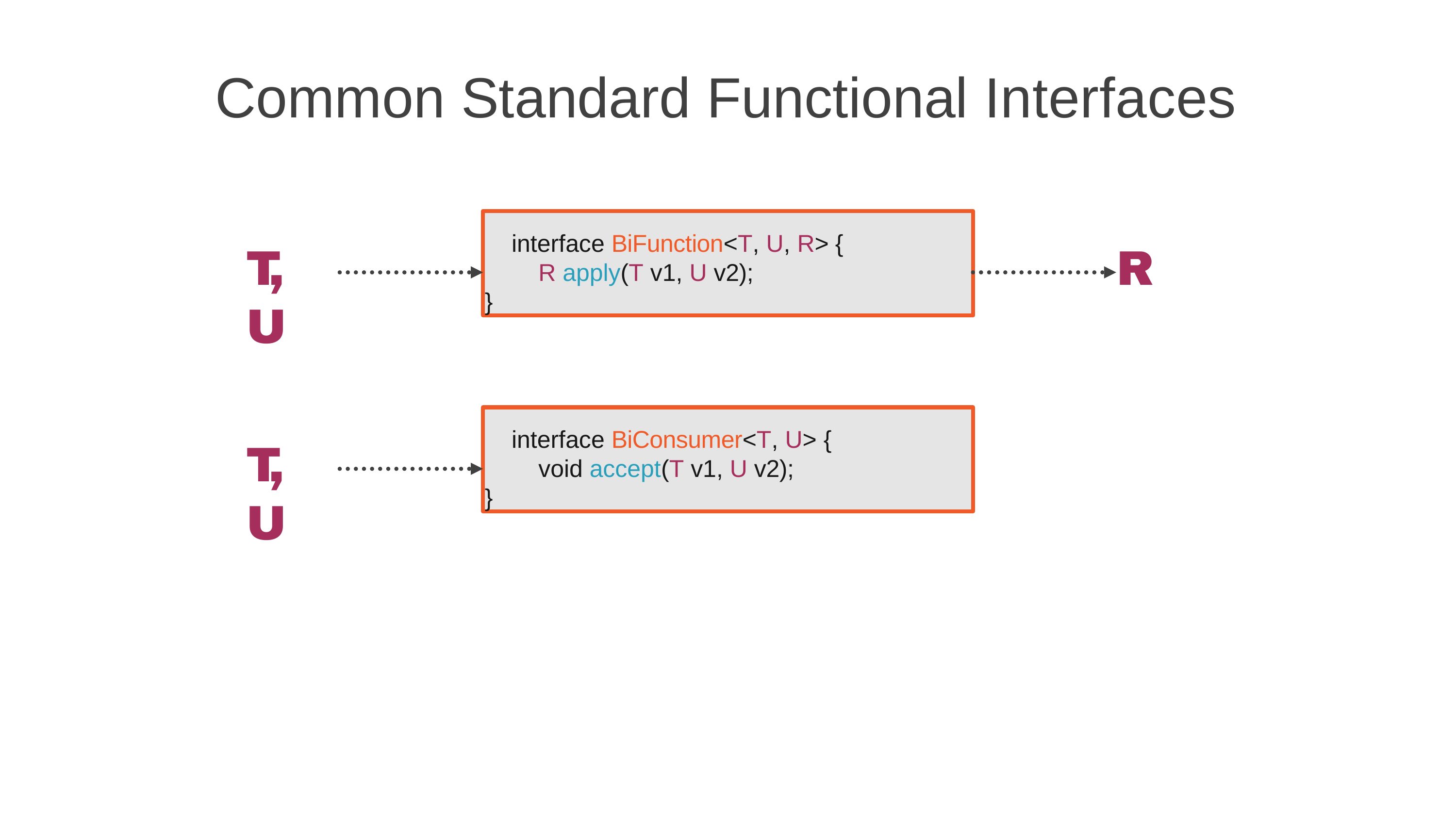

# Common Standard Functional Interfaces
interface BiFunction<T, U, R> { R apply(T v1, U v2);
}
T, U
R

interface BiConsumer<T, U> { void accept(T v1, U v2);
}
T, U

9